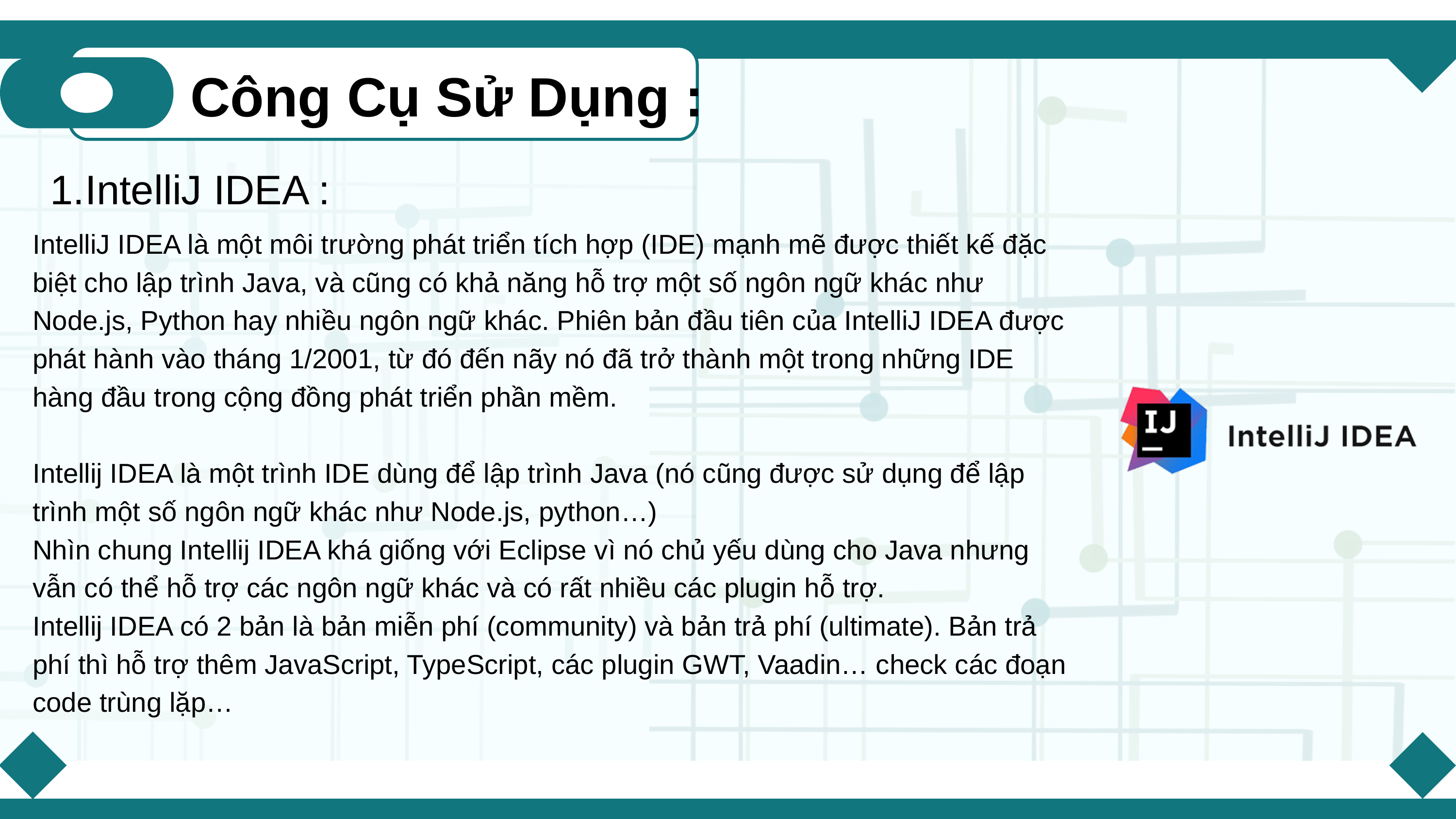

Công Cụ Sử Dụng :
IntelliJ IDEA :
IntelliJ IDEA là một môi trường phát triển tích hợp (IDE) mạnh mẽ được thiết kế đặc biệt cho lập trình Java, và cũng có khả năng hỗ trợ một số ngôn ngữ khác như Node.js, Python hay nhiều ngôn ngữ khác. Phiên bản đầu tiên của IntelliJ IDEA được phát hành vào tháng 1/2001, từ đó đến nãy nó đã trở thành một trong những IDE hàng đầu trong cộng đồng phát triển phần mềm.

Intellij IDEA là một trình IDE dùng để lập trình Java (nó cũng được sử dụng để lập trình một số ngôn ngữ khác như Node.js, python…)
Nhìn chung Intellij IDEA khá giống với Eclipse vì nó chủ yếu dùng cho Java nhưng vẫn có thể hỗ trợ các ngôn ngữ khác và có rất nhiều các plugin hỗ trợ.
Intellij IDEA có 2 bản là bản miễn phí (community) và bản trả phí (ultimate). Bản trả phí thì hỗ trợ thêm JavaScript, TypeScript, các plugin GWT, Vaadin… check các đoạn code trùng lặp…